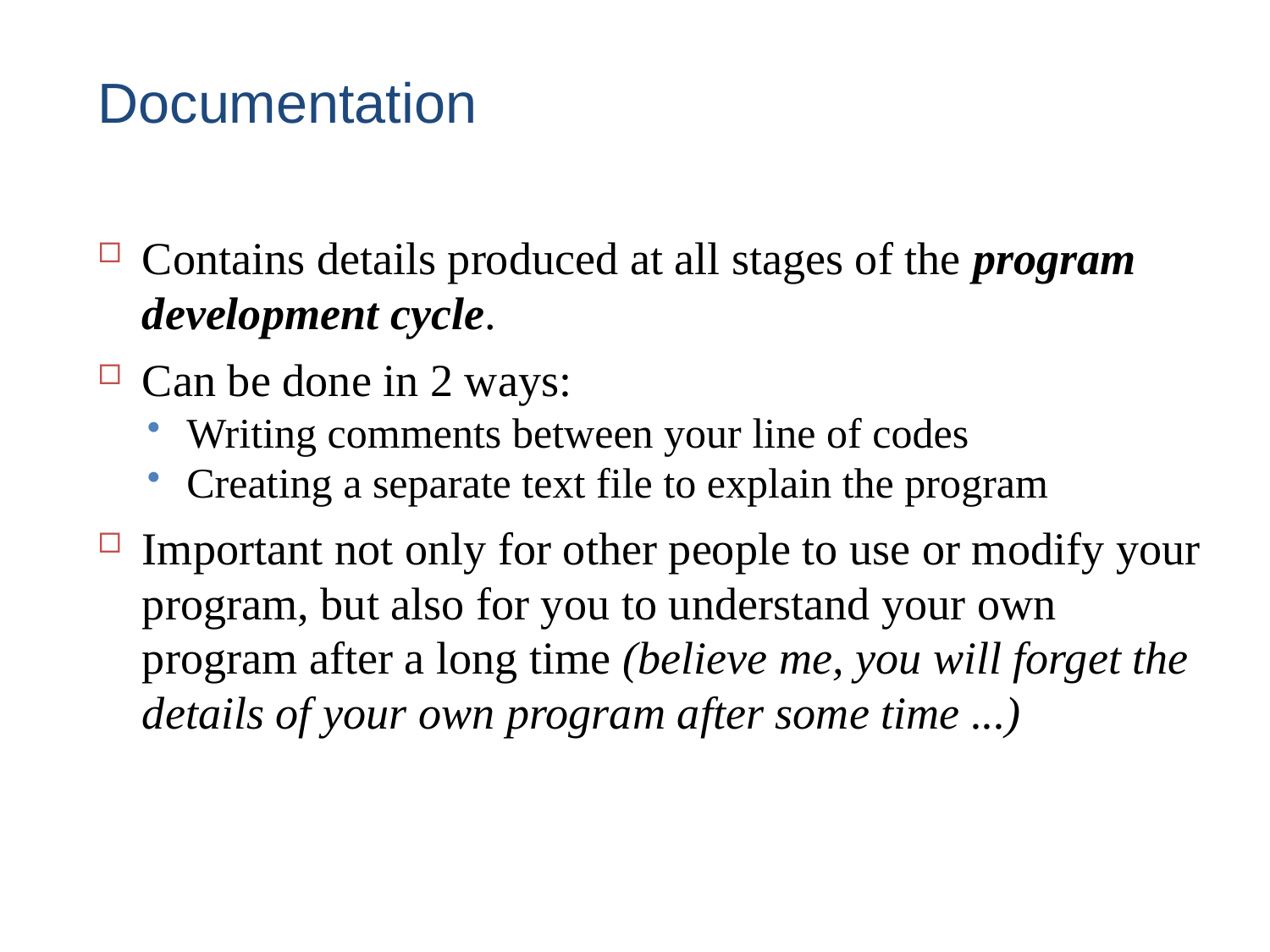

# Documentation
Contains details produced at all stages of the program development cycle.
Can be done in 2 ways:
Writing comments between your line of codes
Creating a separate text file to explain the program
Important not only for other people to use or modify your program, but also for you to understand your own program after a long time (believe me, you will forget the details of your own program after some time ...)